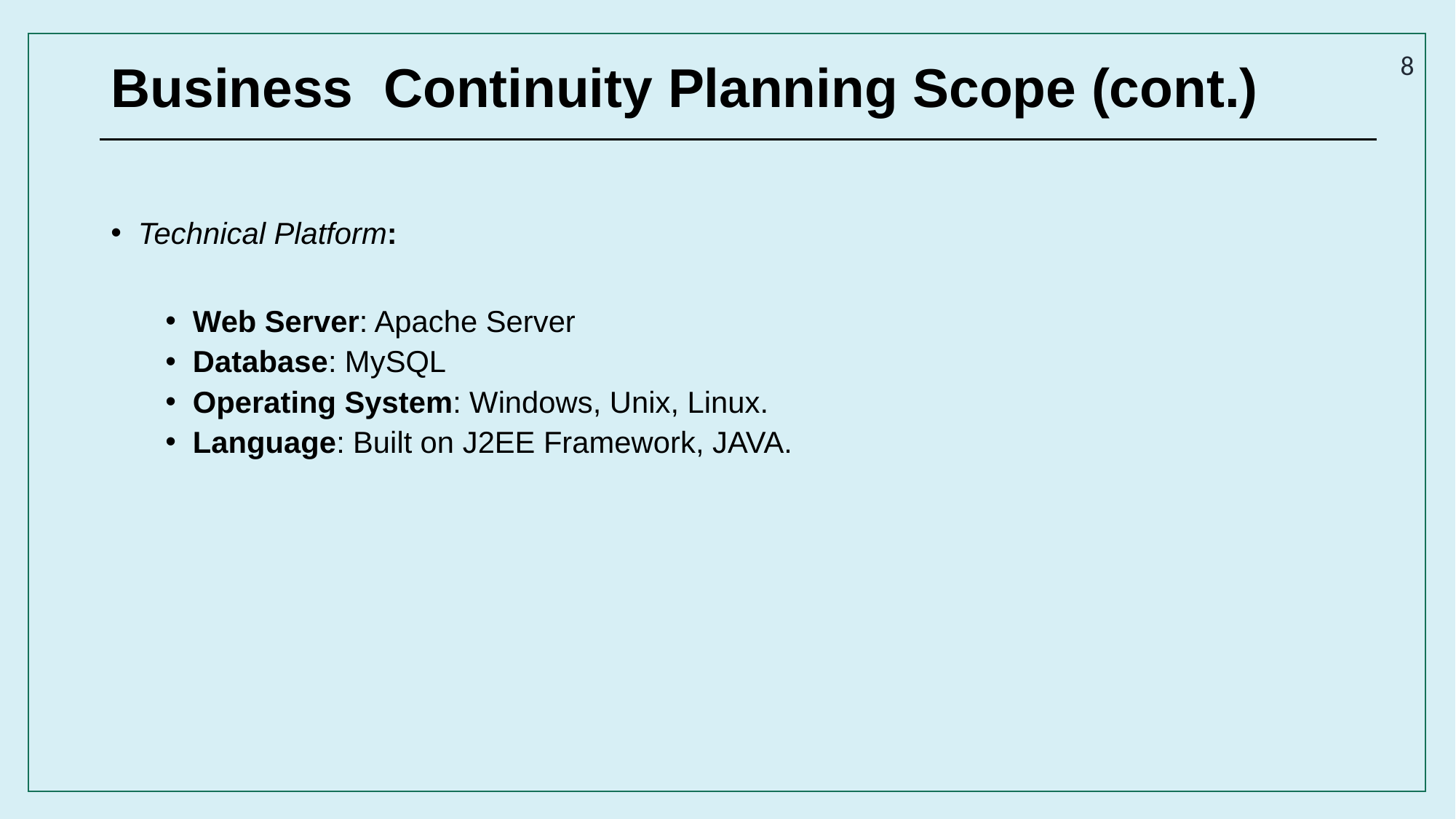

8
# Business  Continuity Planning Scope (cont.)

Technical Platform:

Web Server: Apache Server
Database: MySQL
Operating System: Windows, Unix, Linux.
Language: Built on J2EE Framework, JAVA.